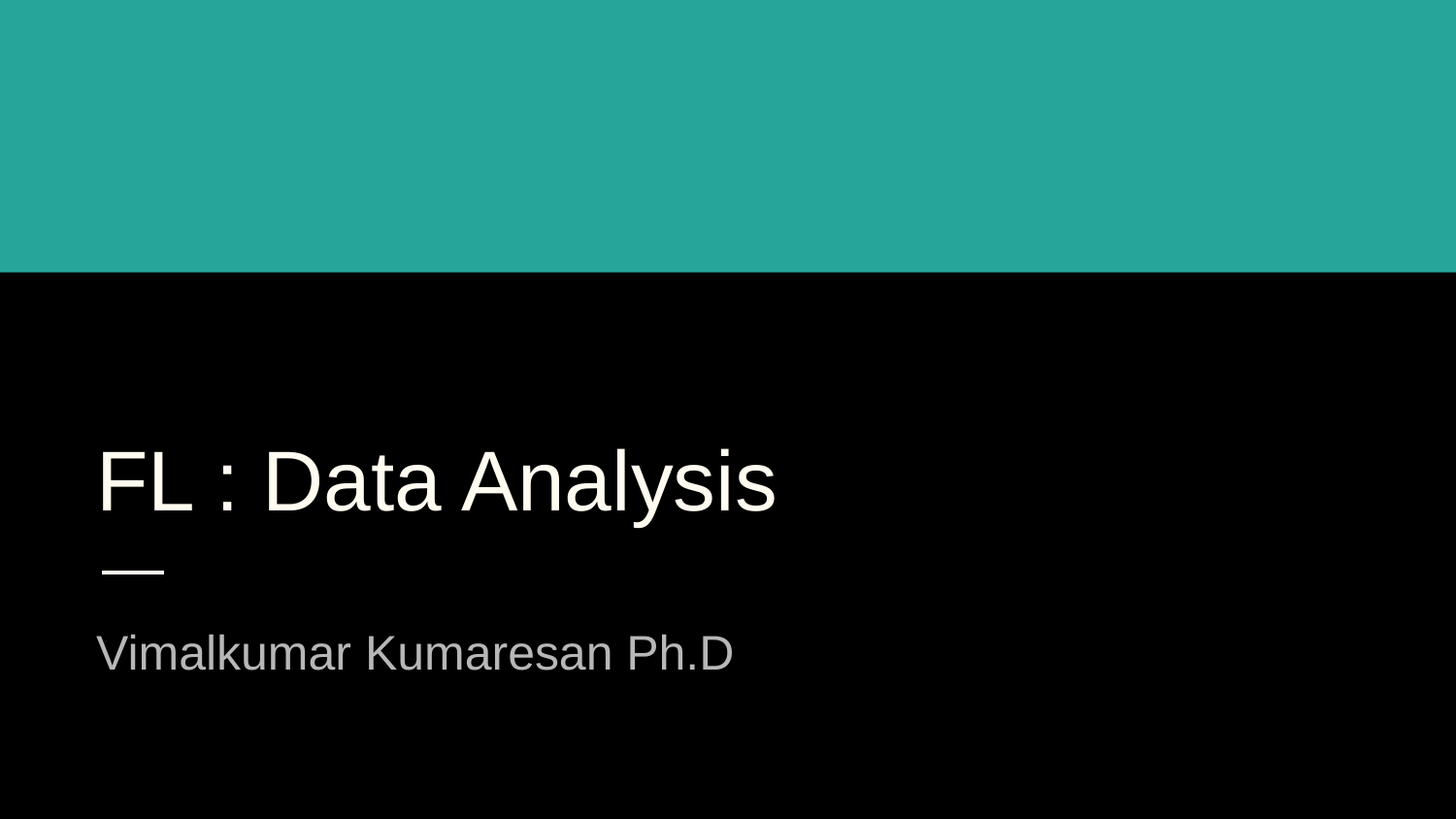

# FL : Data Analysis
Vimalkumar Kumaresan Ph.D